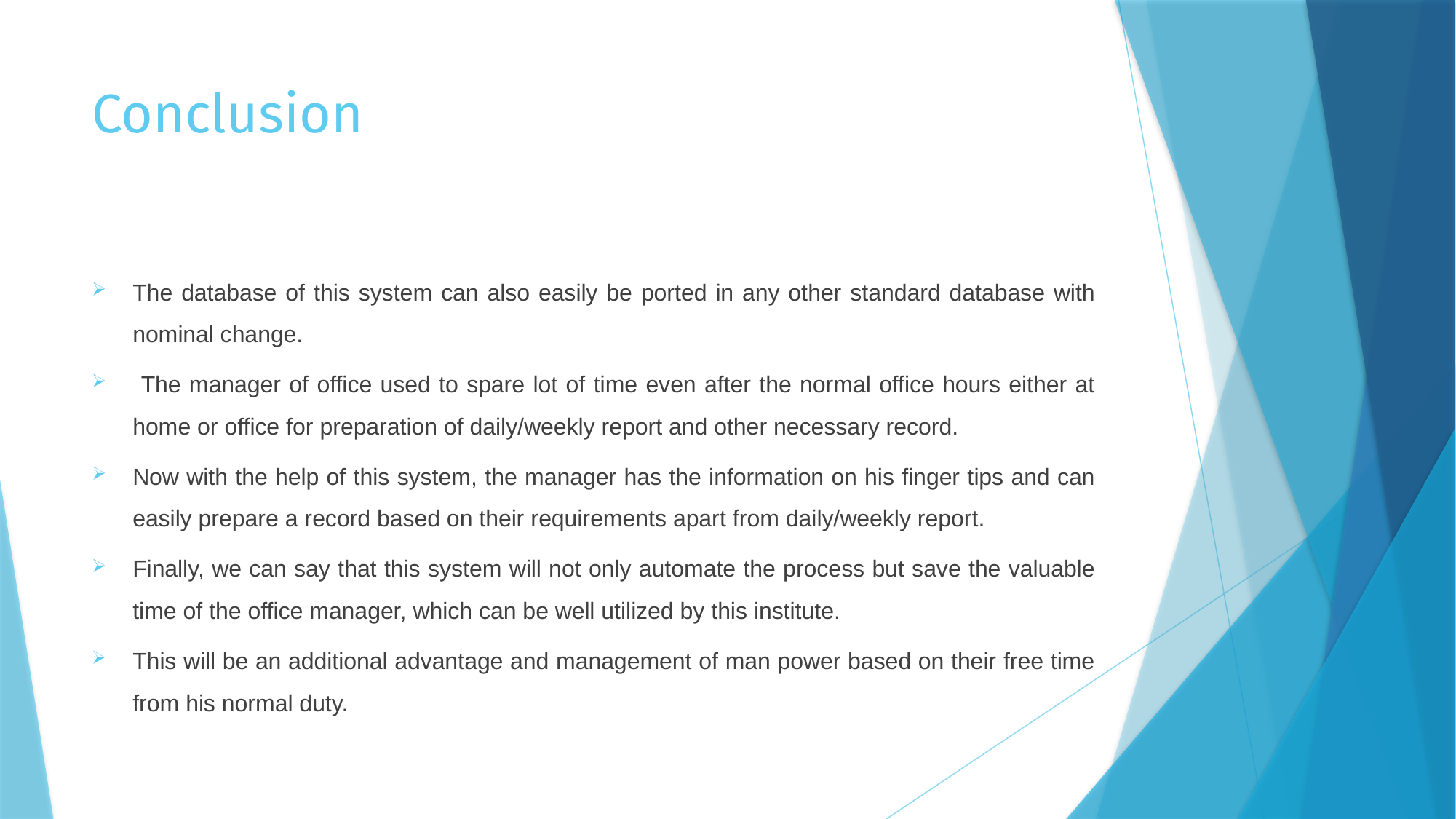

# Conclusion
The database of this system can also easily be ported in any other standard database with nominal change.
 The manager of office used to spare lot of time even after the normal office hours either at home or office for preparation of daily/weekly report and other necessary record.
Now with the help of this system, the manager has the information on his finger tips and can easily prepare a record based on their requirements apart from daily/weekly report.
Finally, we can say that this system will not only automate the process but save the valuable time of the office manager, which can be well utilized by this institute.
This will be an additional advantage and management of man power based on their free time from his normal duty.